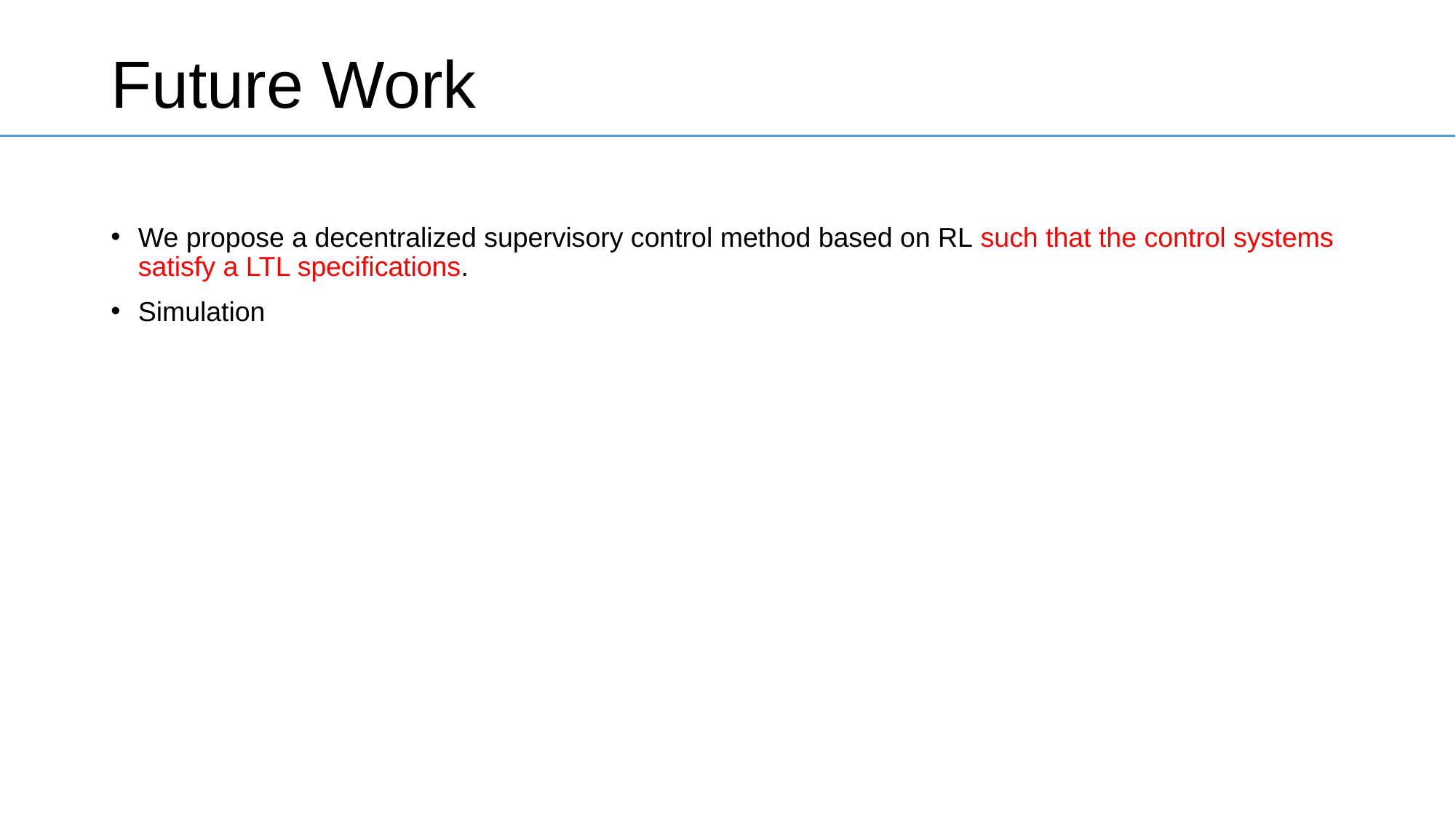

# Future Work
We propose a decentralized supervisory control method based on RL such that the control systems satisfy a LTL specifications.
Simulation